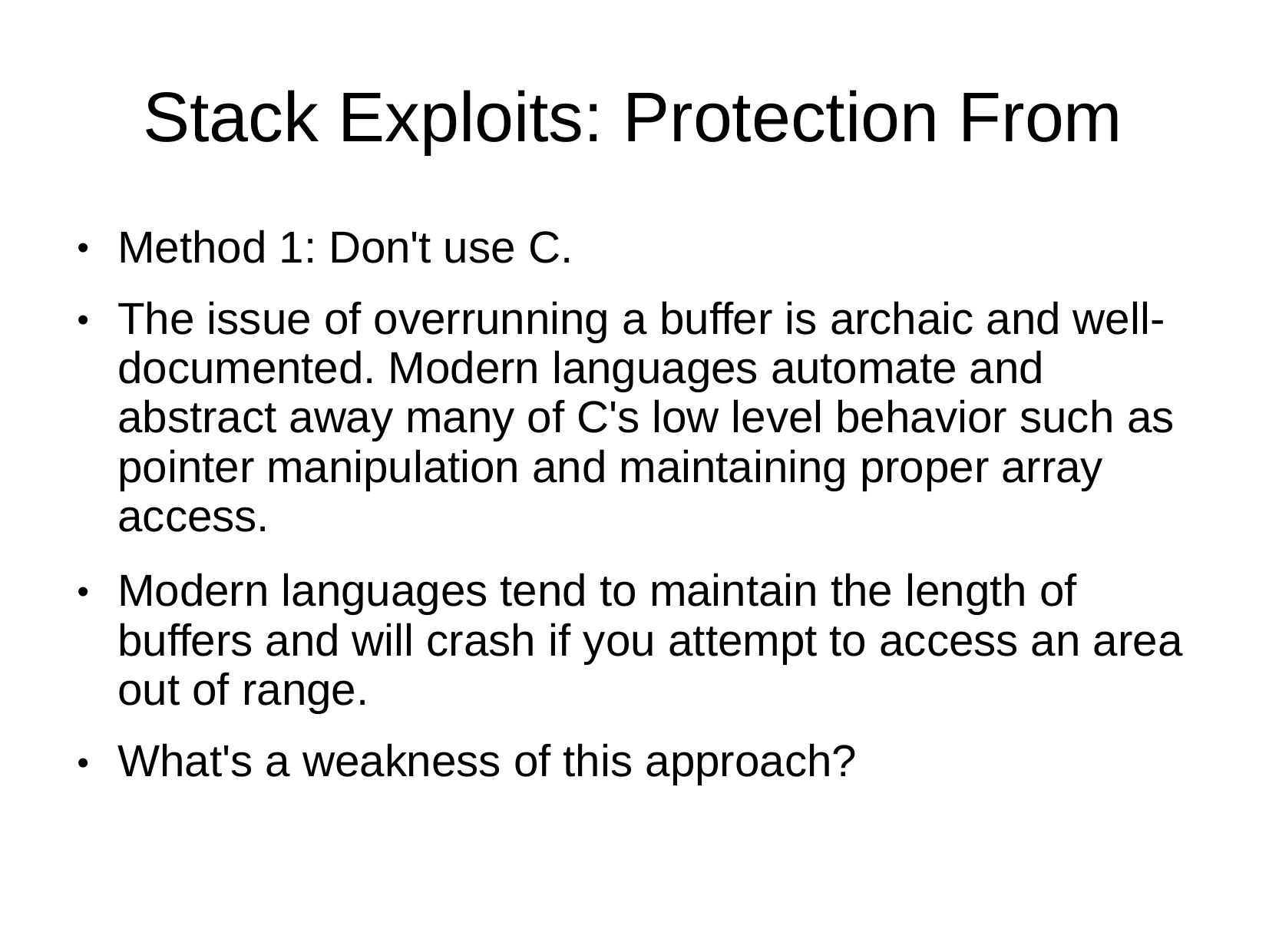

# Stack Exploits: Protection From
Method 1: Don't use C.
The issue of overrunning a buffer is archaic and well-  documented. Modern languages automate and  abstract away many of C's low level behavior such as  pointer manipulation and maintaining proper array  access.
Modern languages tend to maintain the length of  buffers and will crash if you attempt to access an area  out of range.
What's a weakness of this approach?
●
●
●
●